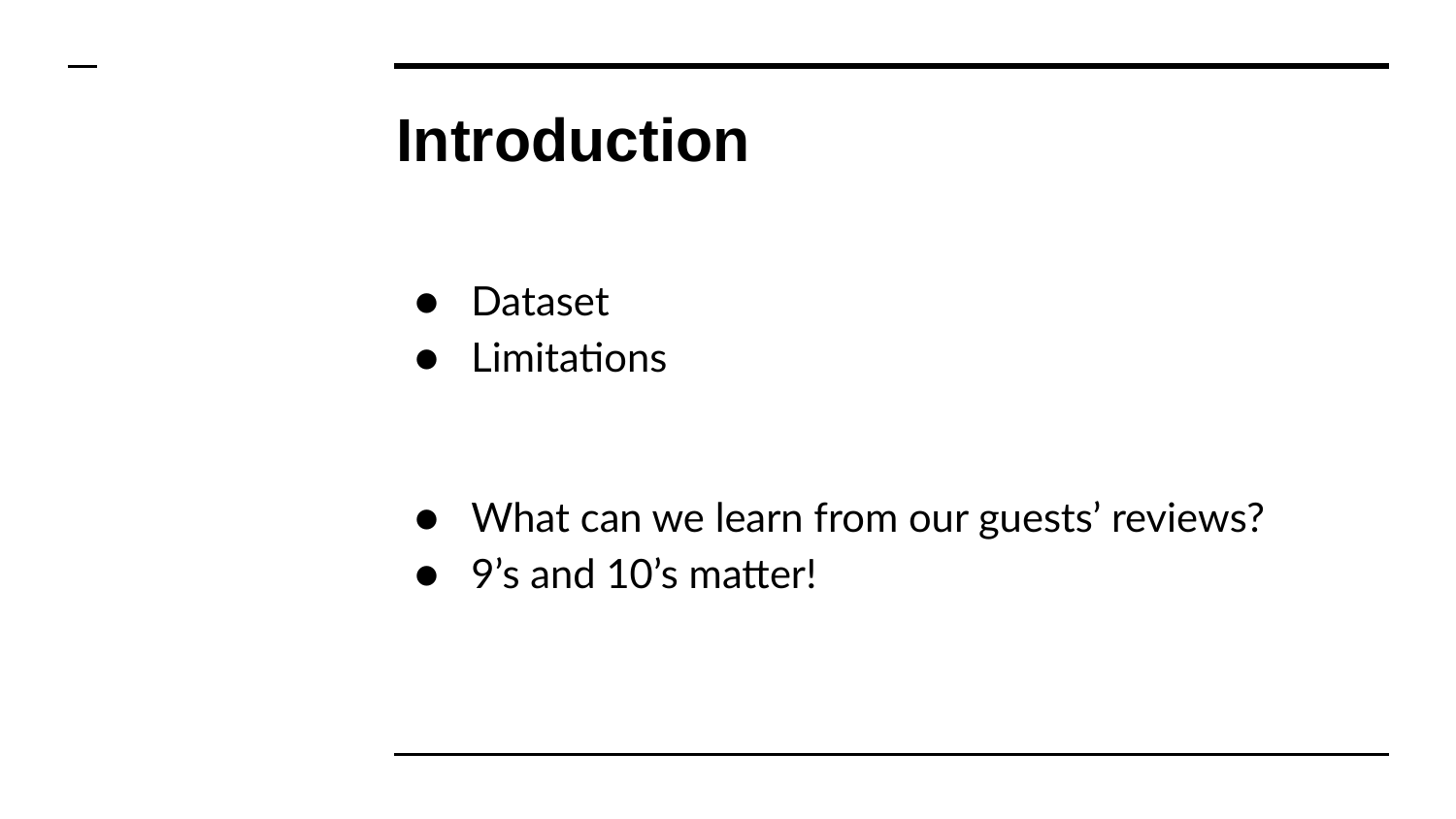

# Introduction
Dataset
Limitations

What can we learn from our guests’ reviews?
9’s and 10’s matter!